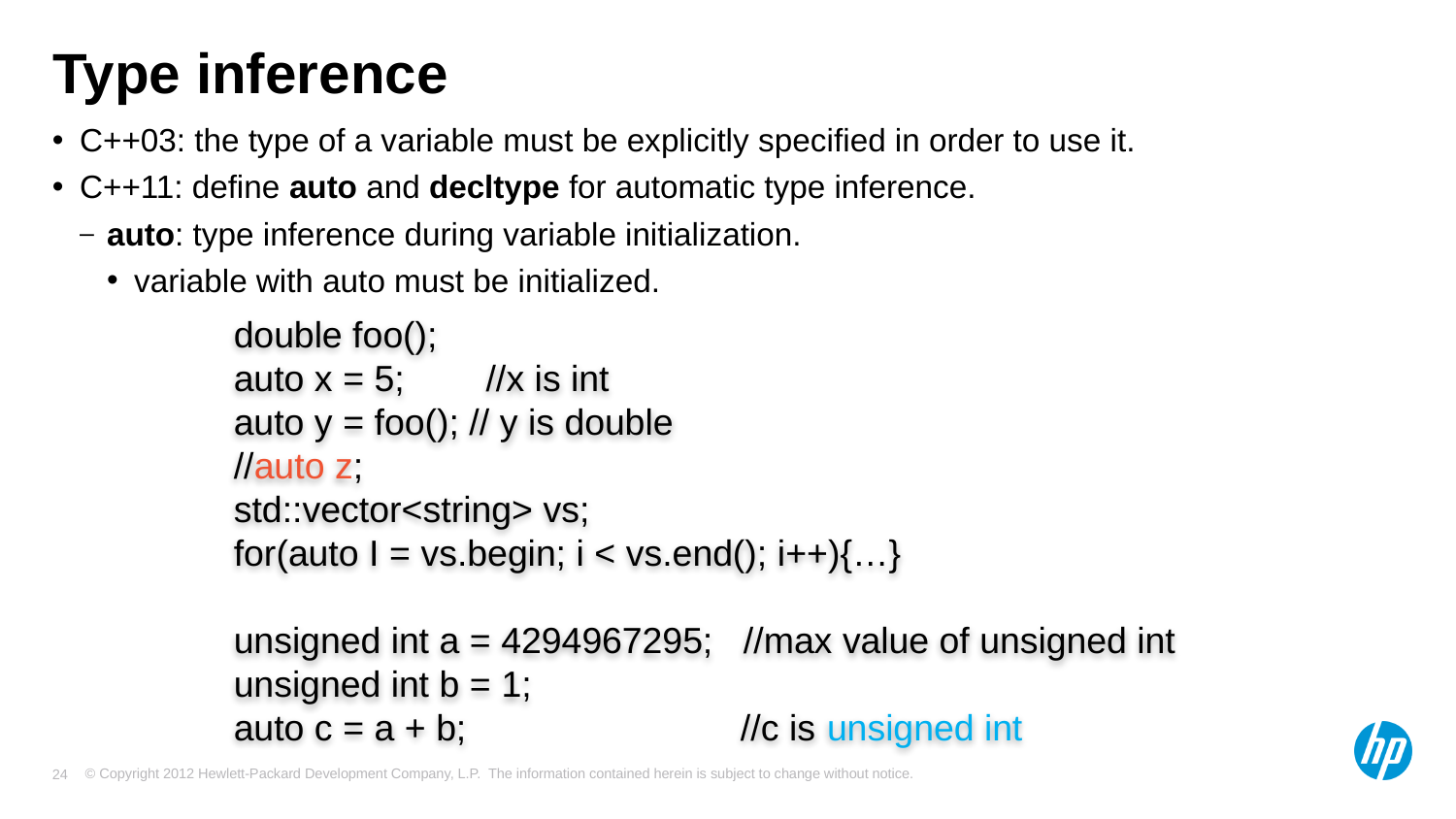

# Type inference
C++03: the type of a variable must be explicitly specified in order to use it.
C++11: define auto and decltype for automatic type inference.
auto: type inference during variable initialization.
variable with auto must be initialized.

double foo();
auto x = 5;        //x is int
auto y = foo(); // y is double
//auto z;
std::vector<string> vs;
for(auto I = vs.begin; i < vs.end(); i++){…}

unsigned int a = 4294967295;   //max value of unsigned int
unsigned int b = 1;
auto c = a + b;                           //c is unsigned int